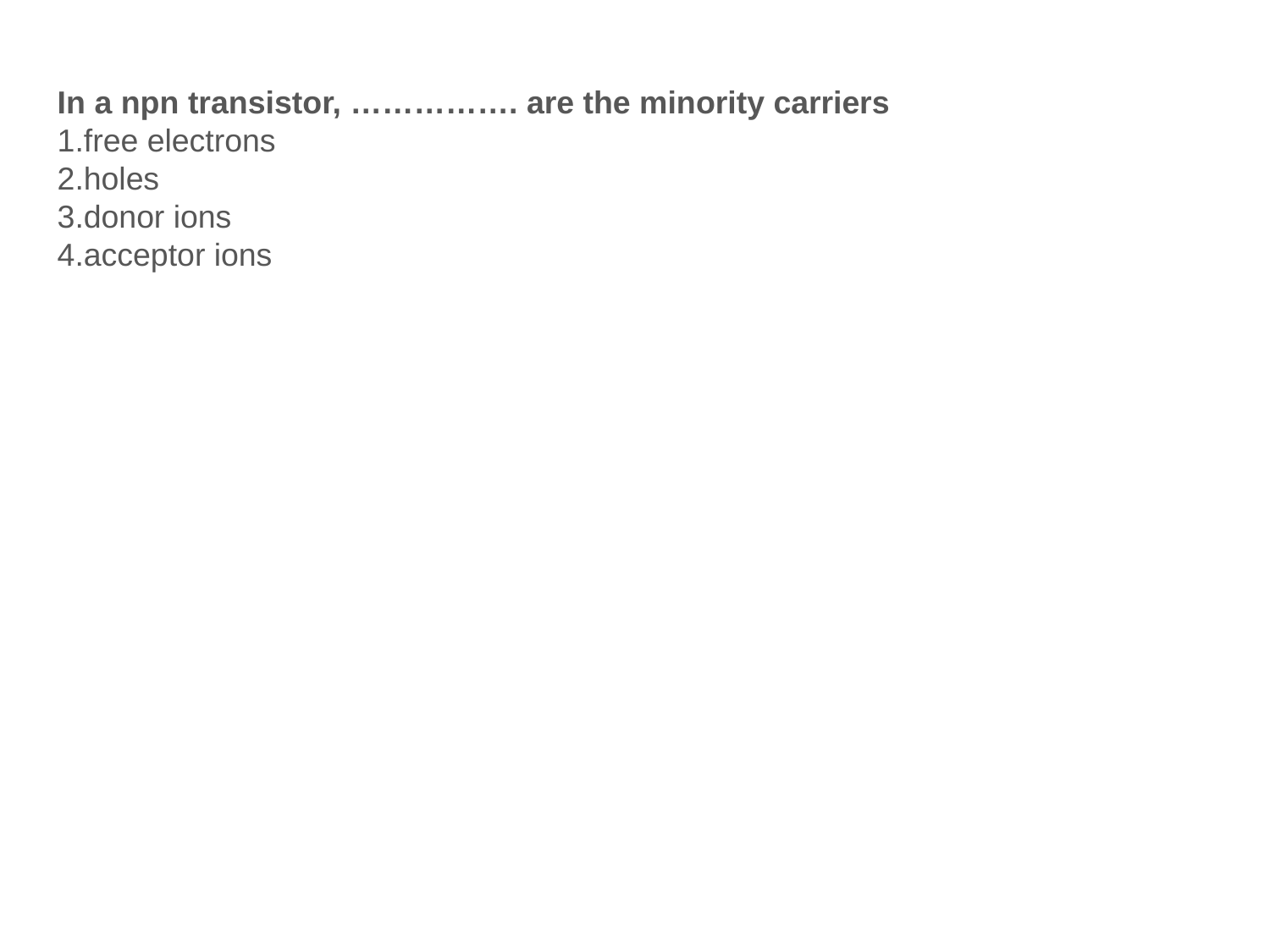

In a npn transistor, ……………. are the minority carriers
free electrons
holes
donor ions
acceptor ions